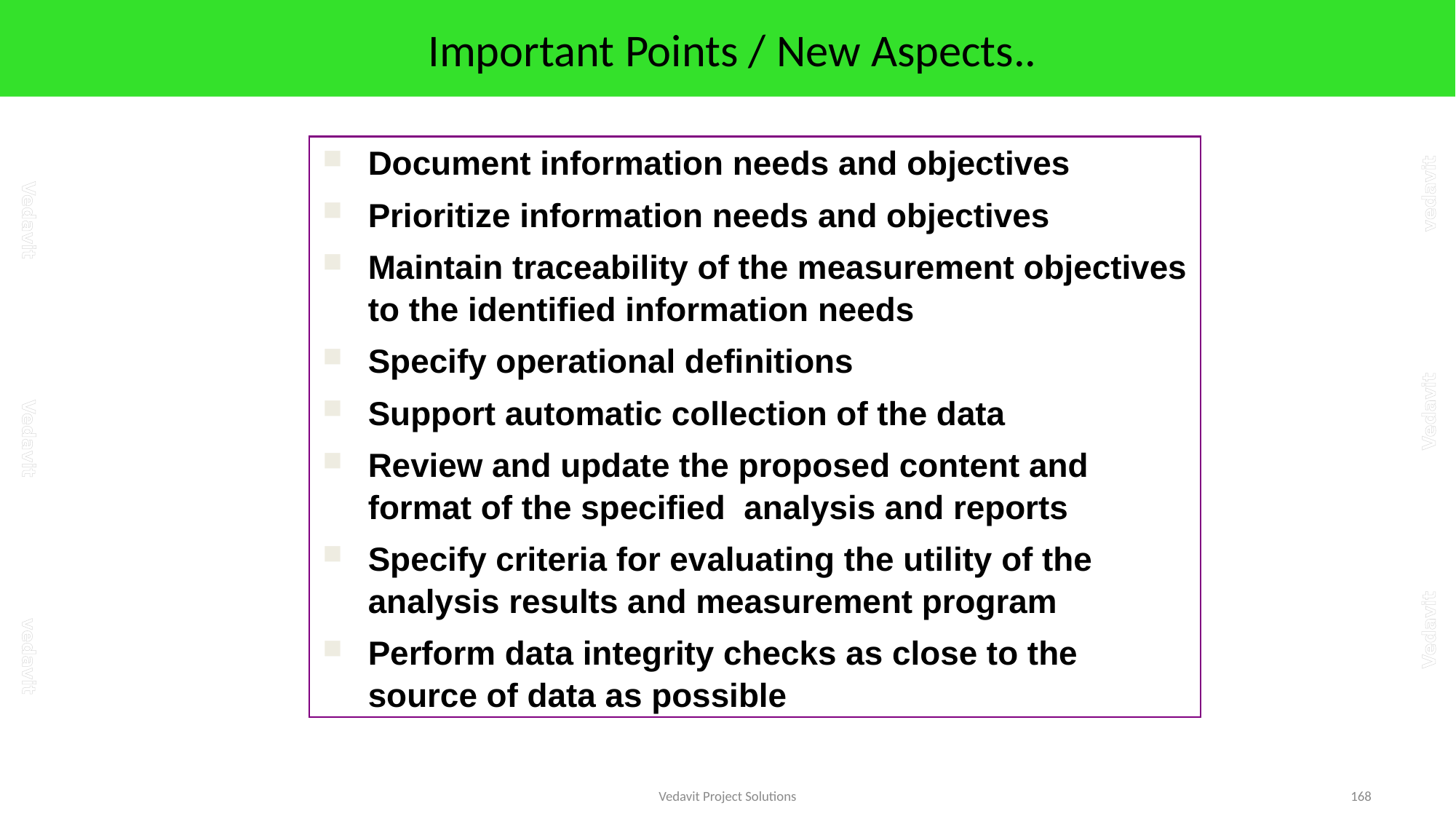

# Important Points / New Aspects..

Document information needs and objectives
Prioritize information needs and objectives
Maintain traceability of the measurement objectives to the identified information needs
Specify operational definitions
Support automatic collection of the data
Review and update the proposed content and format of the specified  analysis and reports
Specify criteria for evaluating the utility of the analysis results and measurement program
Perform data integrity checks as close to the source of data as possible

Vedavit Project Solutions
168